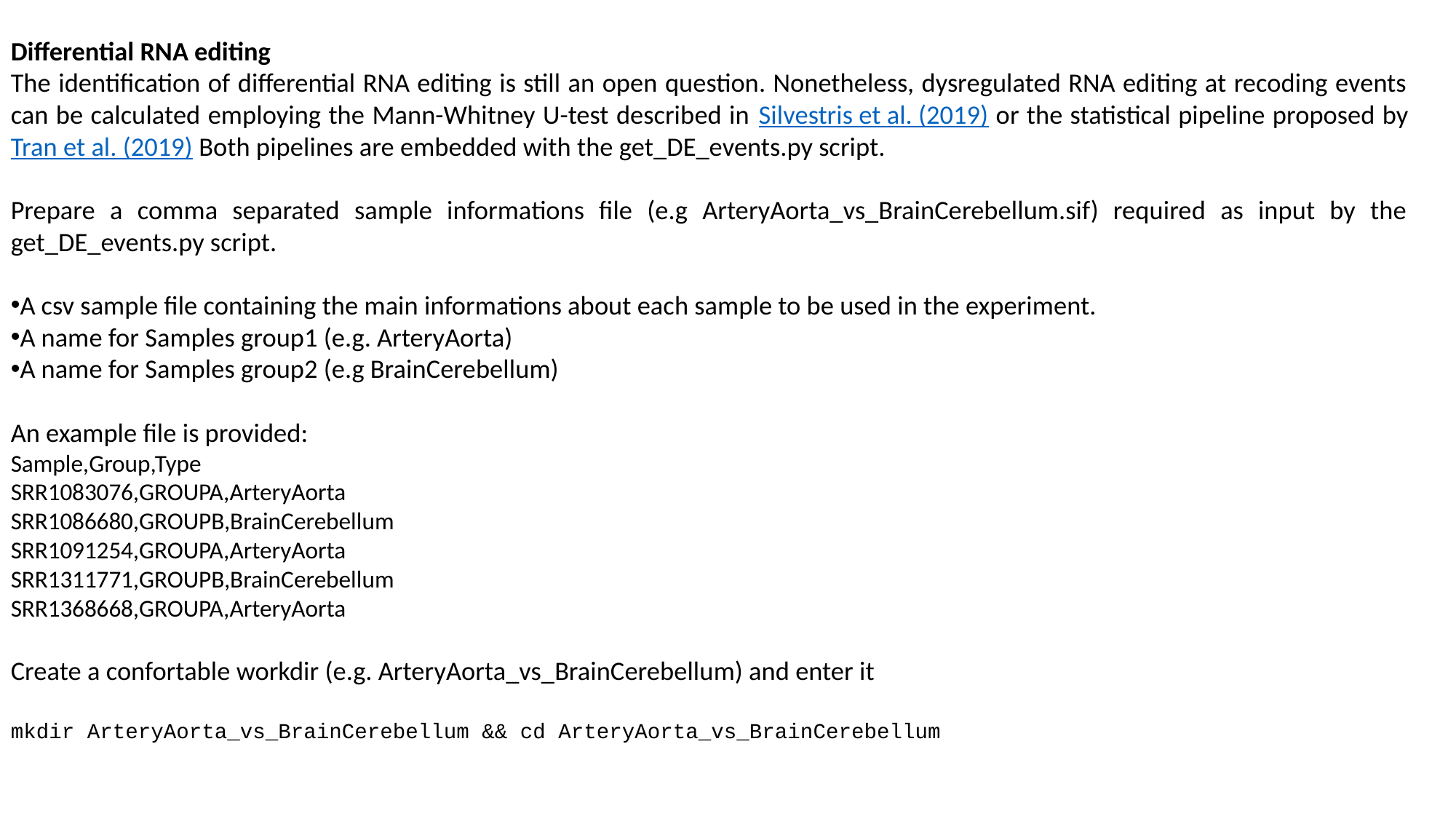

Differential RNA editing
The identification of differential RNA editing is still an open question. Nonetheless, dysregulated RNA editing at recoding events can be calculated employing the Mann-Whitney U-test described in Silvestris et al. (2019) or the statistical pipeline proposed by Tran et al. (2019) Both pipelines are embedded with the get_DE_events.py script.

Prepare a comma separated sample informations file (e.g ArteryAorta_vs_BrainCerebellum.sif) required as input by the get_DE_events.py script.

A csv sample file containing the main informations about each sample to be used in the experiment.
A name for Samples group1 (e.g. ArteryAorta)
A name for Samples group2 (e.g BrainCerebellum)

An example file is provided:
Sample,Group,Type
SRR1083076,GROUPA,ArteryAorta
SRR1086680,GROUPB,BrainCerebellum
SRR1091254,GROUPA,ArteryAorta
SRR1311771,GROUPB,BrainCerebellum
SRR1368668,GROUPA,ArteryAorta

Create a confortable workdir (e.g. ArteryAorta_vs_BrainCerebellum) and enter it

mkdir ArteryAorta_vs_BrainCerebellum && cd ArteryAorta_vs_BrainCerebellum